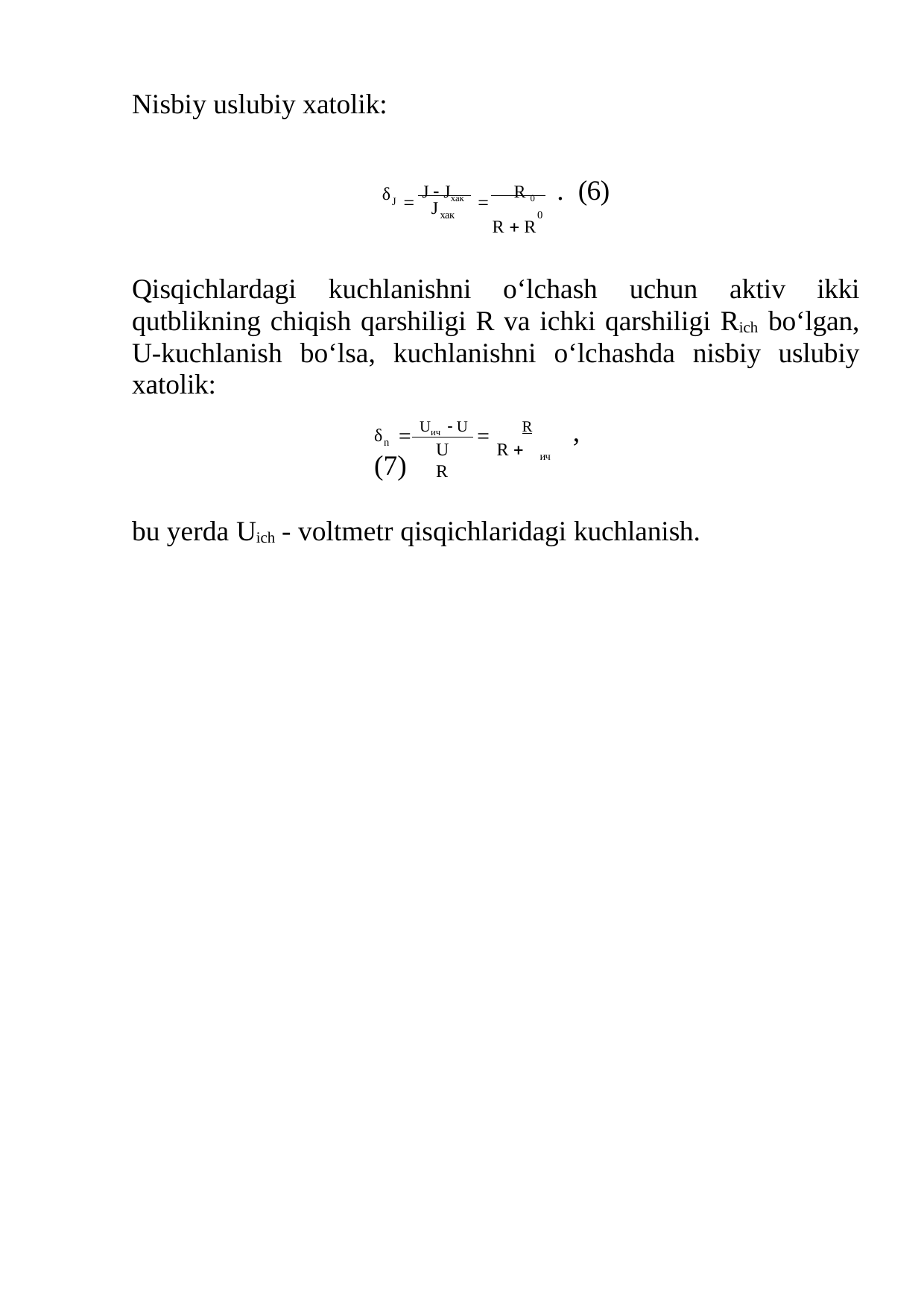

Nisbiy uslubiy xatolik:
= J − Jхак =	R 0
R + R
. (6)
δ
J
J

хак
0
Qisqichlardagi   kuchlanishni   о‘lchash   uchun   aktiv   ikki qutblikning chiqish qarshiligi R va ichki qarshiligi Rich bо‘lgan, U-kuchlanish  bо‘lsa,  kuchlanishni  о‘lchashda  nisbiy  uslubiy xatolik:
δ  = Uич − U = 	R	 , (7)
n
U	R + R

ич
bu yerda Uich - voltmetr qisqichlaridagi kuchlanish.